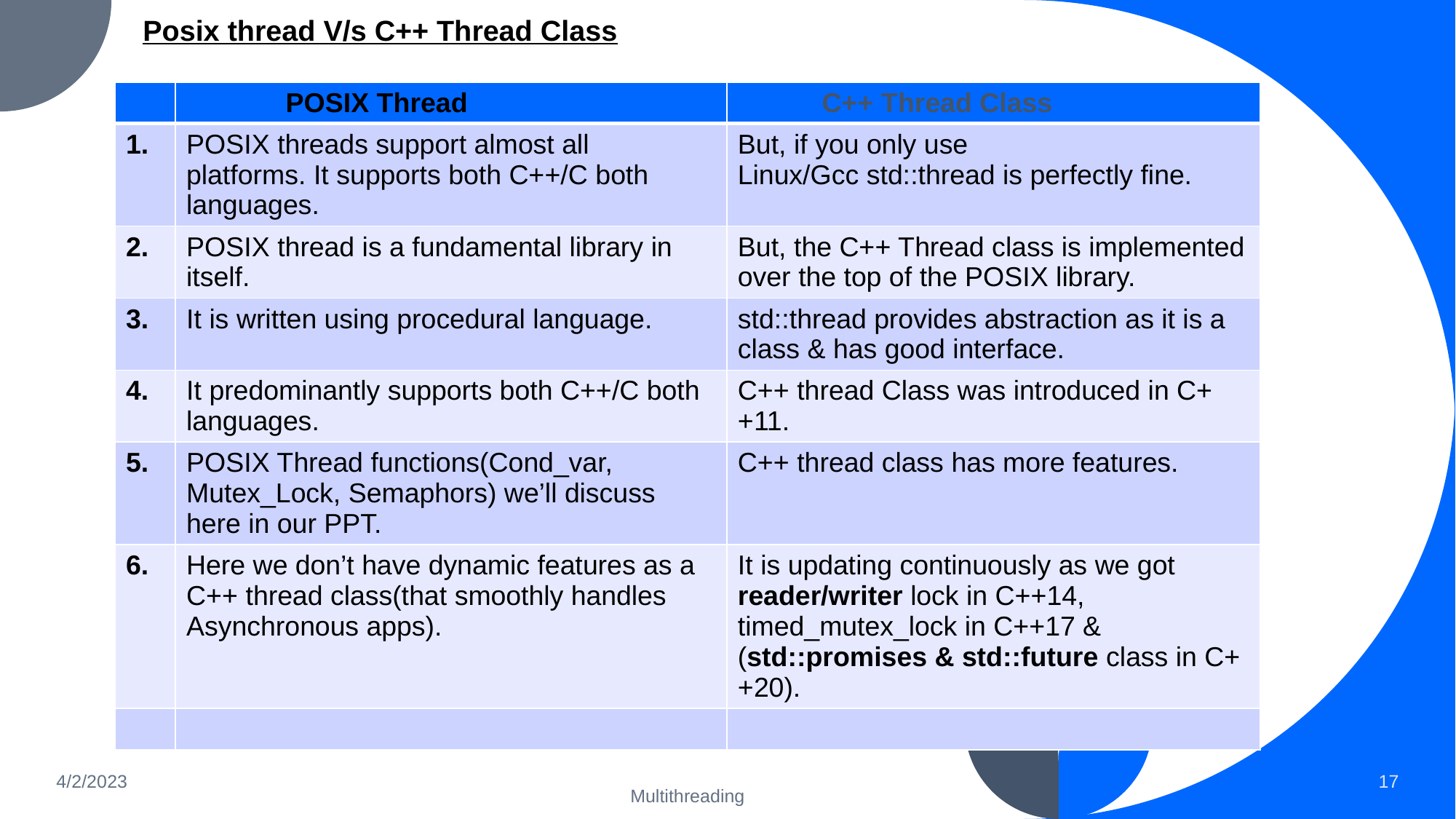

# Posix thread V/s C++ Thread Class
|  | POSIX Thread | C++ Thread Class |
| --- | --- | --- |
| 1. | POSIX threads support almost all platforms. It supports both C++/C both languages. | But, if you only use Linux/Gcc std::thread is perfectly fine. |
| 2. | POSIX thread is a fundamental library in itself. | But, the C++ Thread class is implemented over the top of the POSIX library. |
| 3. | It is written using procedural language. | std::thread provides abstraction as it is a class & has good interface. |
| 4. | It predominantly supports both C++/C both languages. | C++ thread Class was introduced in C++11. |
| 5. | POSIX Thread functions(Cond\_var, Mutex\_Lock, Semaphors) we’ll discuss here in our PPT. | C++ thread class has more features. |
| 6. | Here we don’t have dynamic features as a C++ thread class(that smoothly handles Asynchronous apps). | It is updating continuously as we got reader/writer lock in C++14, timed\_mutex\_lock in C++17 & (std::promises & std::future class in C++20). |
|  |  |  |
4/2/2023
17
Multithreading